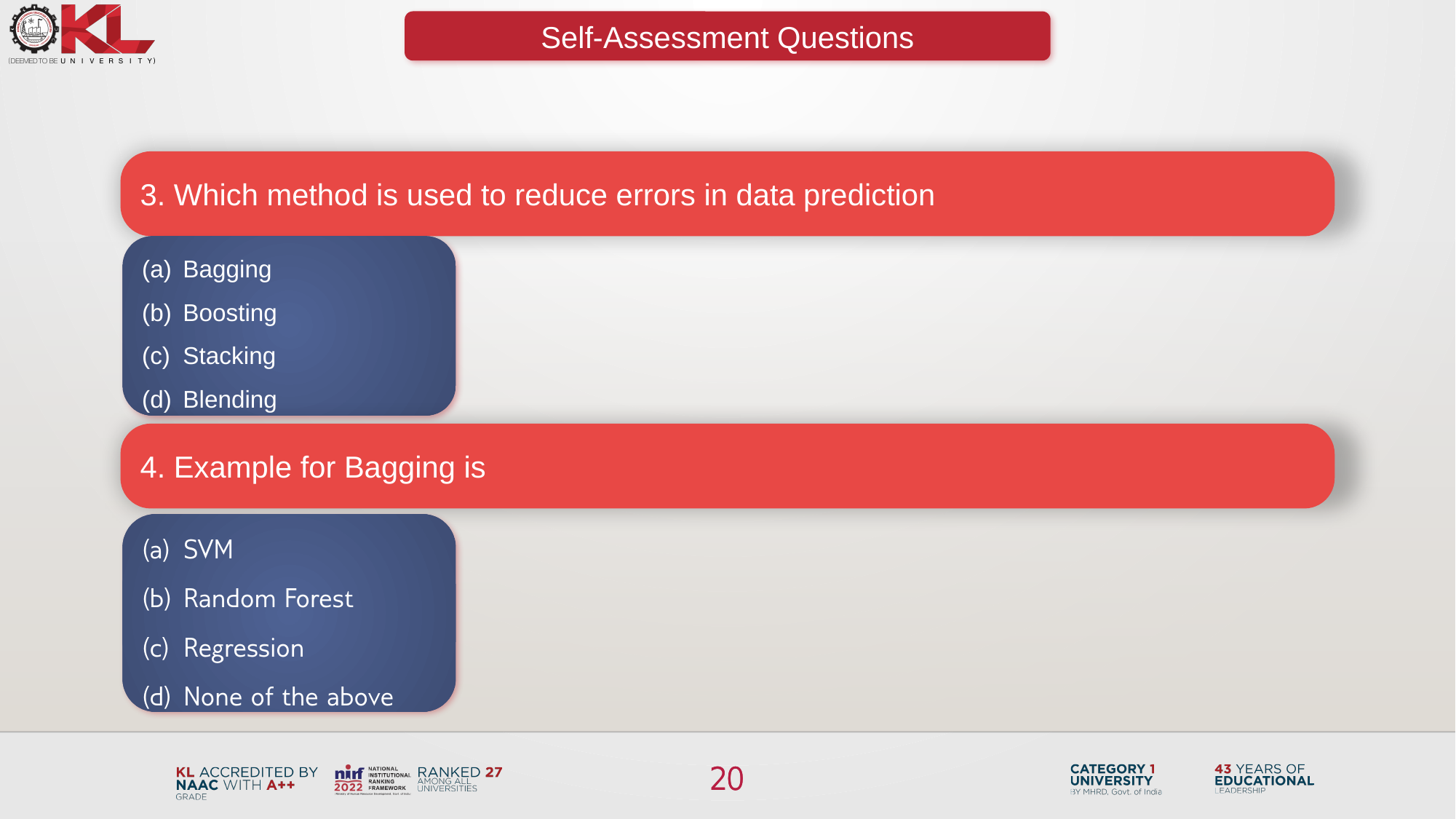

Self-Assessment Questions
3. Which method is used to reduce errors in data prediction
Bagging
Boosting
Stacking
Blending
4. Example for Bagging is
SVM
Random Forest
Regression
None of the above
20
20